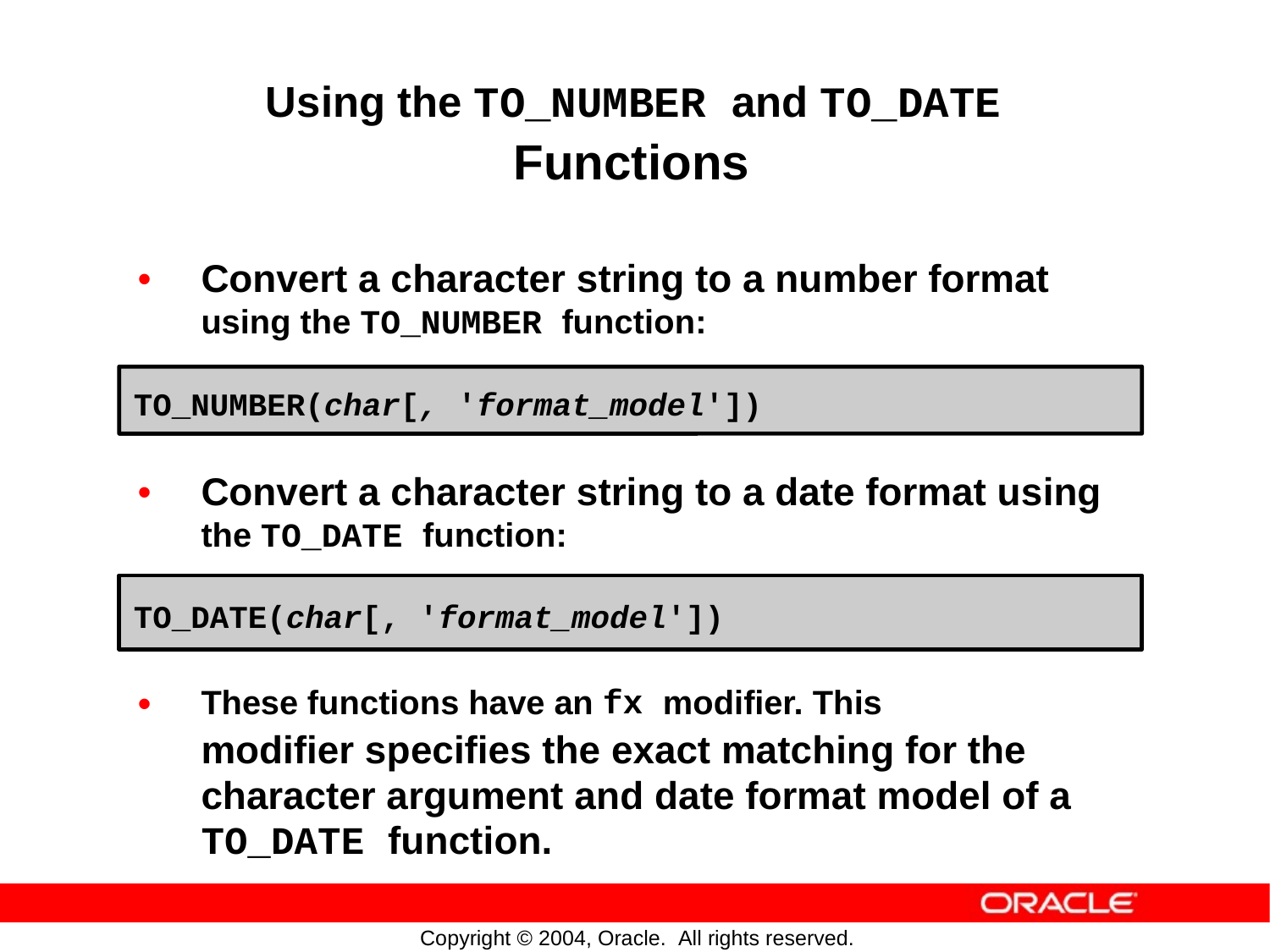

Using the TO_NUMBER and TO_DATE
Functions
•
Convert a character string to a number format
using the TO_NUMBER function:

TO_NUMBER(char[, 'format_model'])
•
Convert a character string to a date format using
the TO_DATE function:

TO_DATE(char[, 'format_model'])
•
These functions have an fx modifier. This
modifier specifies the exact matching for the character argument and date format model of a TO_DATE function.

Copyright © 2004, Oracle.  All rights reserved.